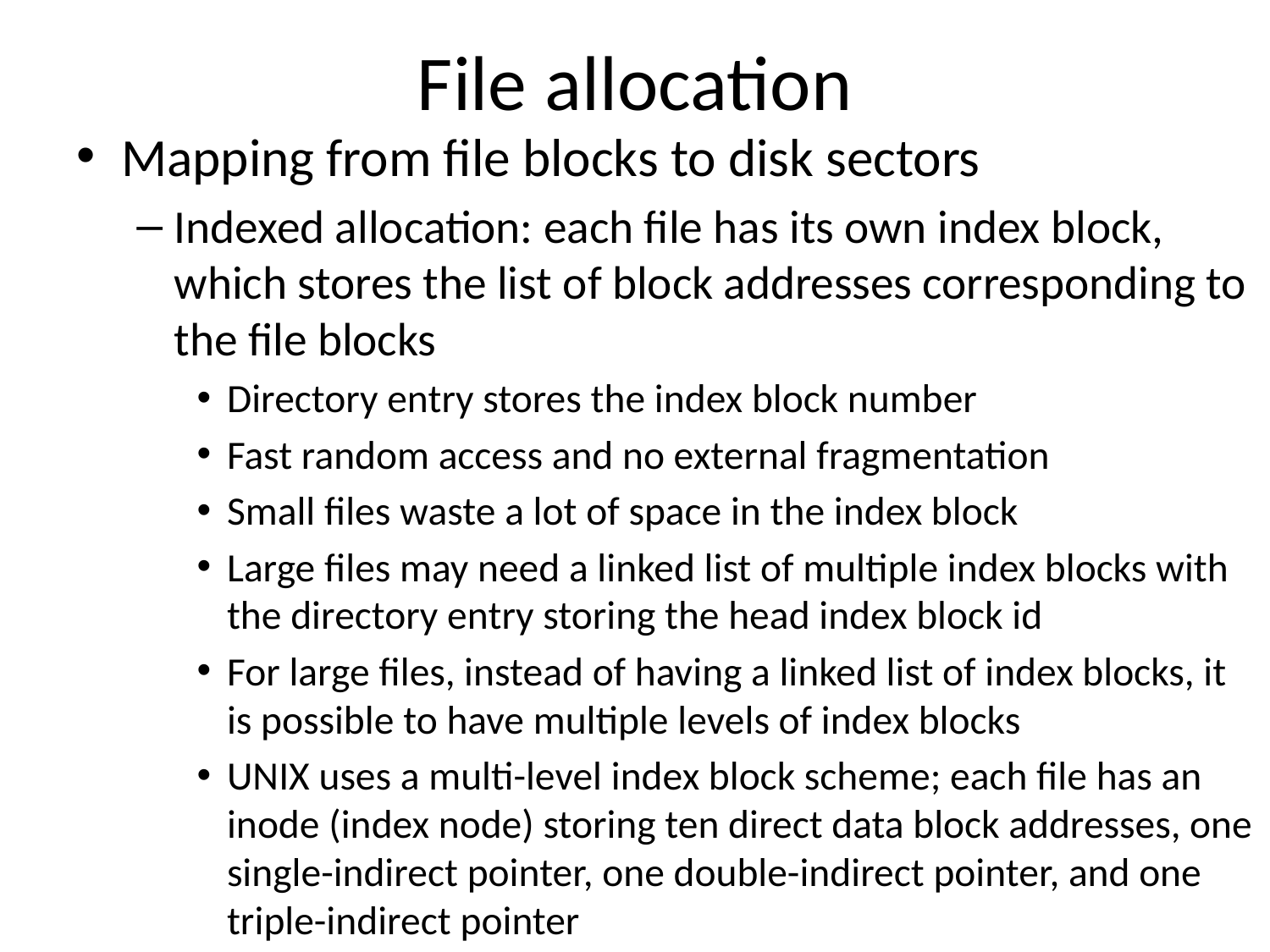

# File allocation
Mapping from file blocks to disk sectors
Indexed allocation: each file has its own index block, which stores the list of block addresses corresponding to the file blocks
Directory entry stores the index block number
Fast random access and no external fragmentation
Small files waste a lot of space in the index block
Large files may need a linked list of multiple index blocks with the directory entry storing the head index block id
For large files, instead of having a linked list of index blocks, it is possible to have multiple levels of index blocks
UNIX uses a multi-level index block scheme; each file has an inode (index node) storing ten direct data block addresses, one single-indirect pointer, one double-indirect pointer, and one triple-indirect pointer